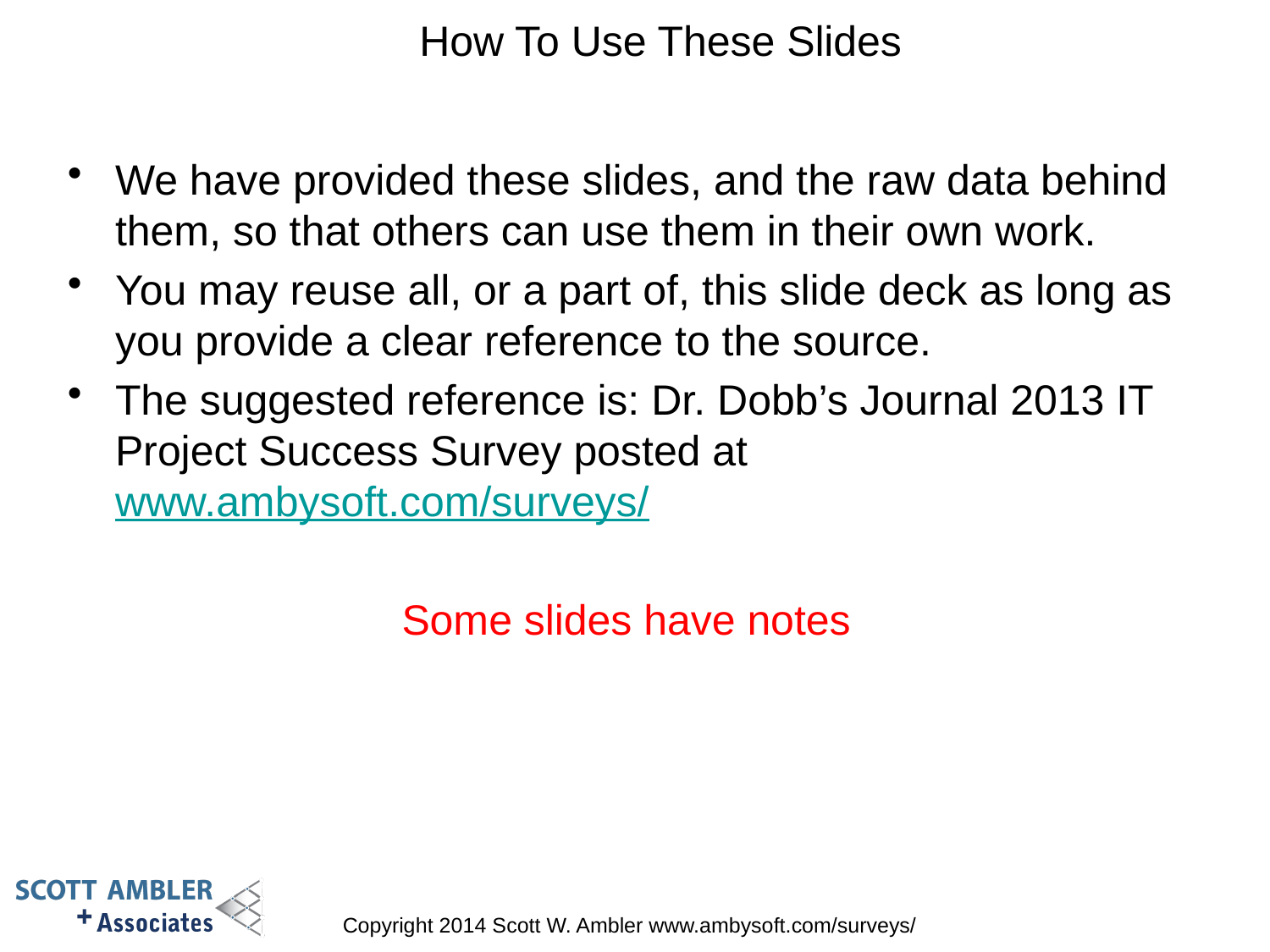

# How To Use These Slides
We have provided these slides, and the raw data behind them, so that others can use them in their own work.
You may reuse all, or a part of, this slide deck as long as you provide a clear reference to the source.
The suggested reference is: Dr. Dobb’s Journal 2013 IT Project Success Survey posted at www.ambysoft.com/surveys/

Some slides have notes
Copyright 2014 Scott W. Ambler www.ambysoft.com/surveys/